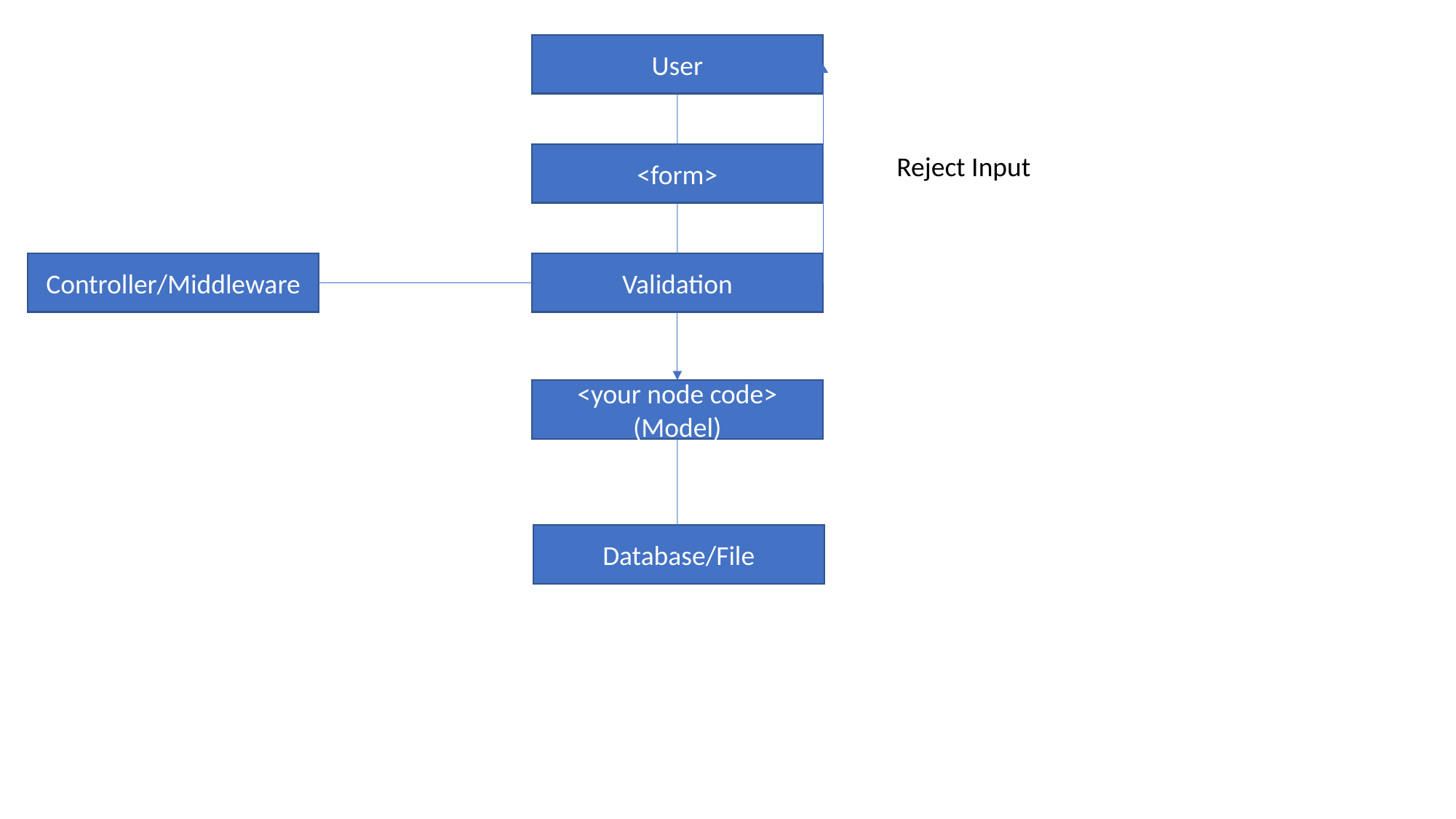

User
<form>
Reject Input
Controller/Middleware
Validation
<your node code> (Model)
Database/File